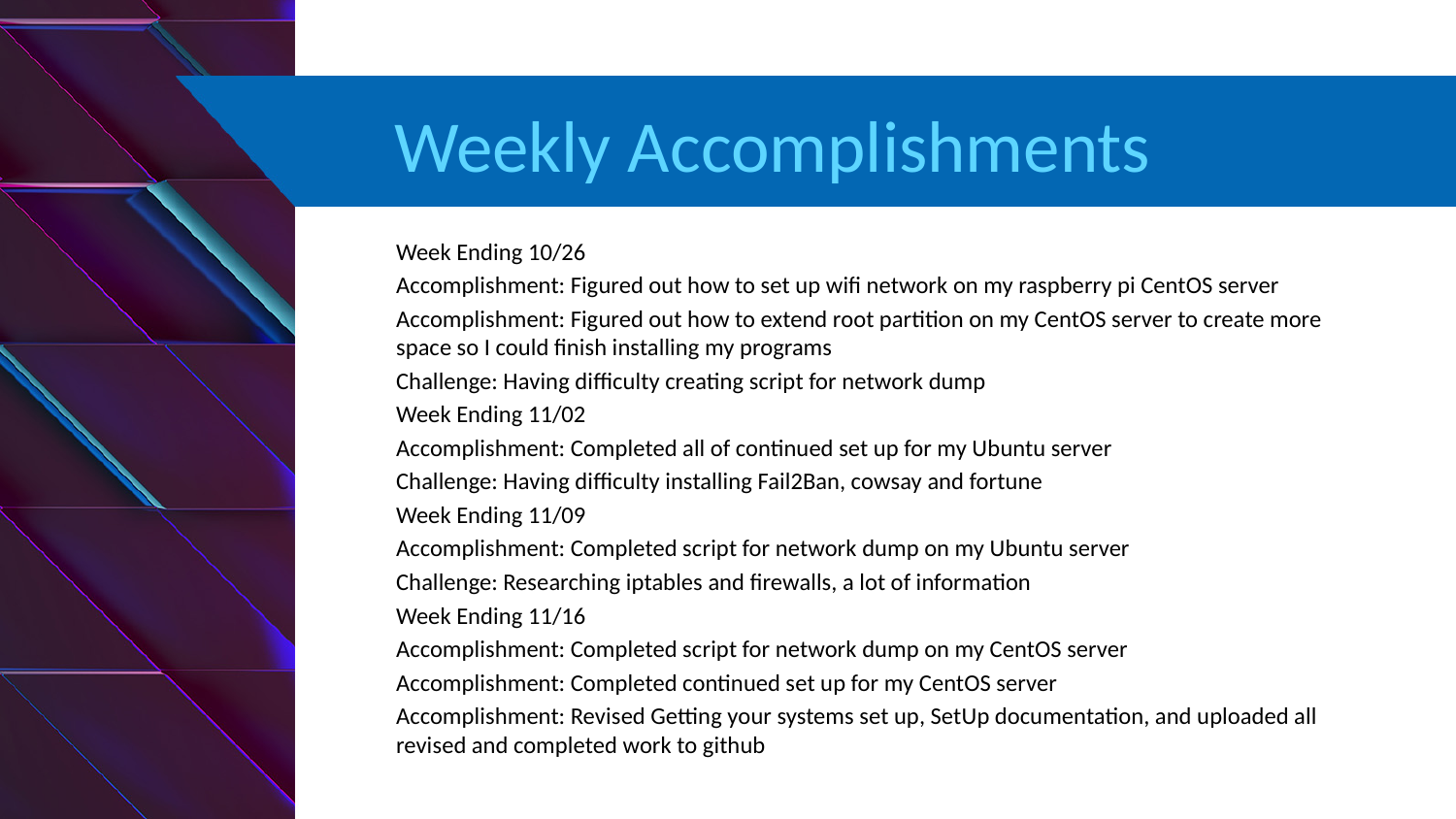

# Weekly Accomplishments
Week Ending 10/26
Accomplishment: Figured out how to set up wifi network on my raspberry pi CentOS server
Accomplishment: Figured out how to extend root partition on my CentOS server to create more space so I could finish installing my programs
Challenge: Having difficulty creating script for network dump
Week Ending 11/02
Accomplishment: Completed all of continued set up for my Ubuntu server
Challenge: Having difficulty installing Fail2Ban, cowsay and fortune
Week Ending 11/09
Accomplishment: Completed script for network dump on my Ubuntu server
Challenge: Researching iptables and firewalls, a lot of information
Week Ending 11/16
Accomplishment: Completed script for network dump on my CentOS server
Accomplishment: Completed continued set up for my CentOS server
Accomplishment: Revised Getting your systems set up, SetUp documentation, and uploaded all revised and completed work to github